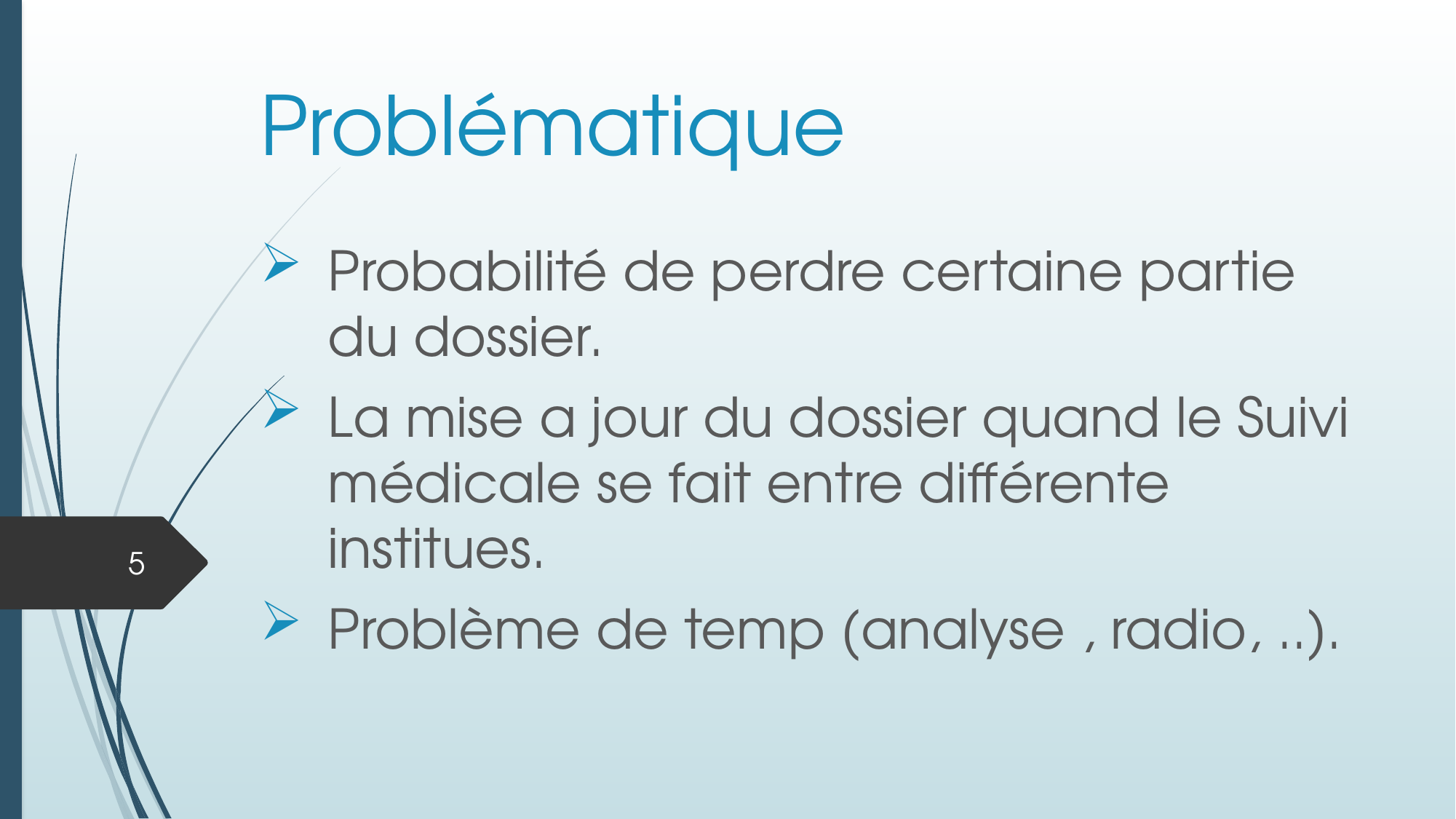

# Problématique
Probabilité de perdre certaine partie du dossier.
La mise a jour du dossier quand le Suivi médicale se fait entre différente institues.
Problème de temp (analyse , radio, ..).

5